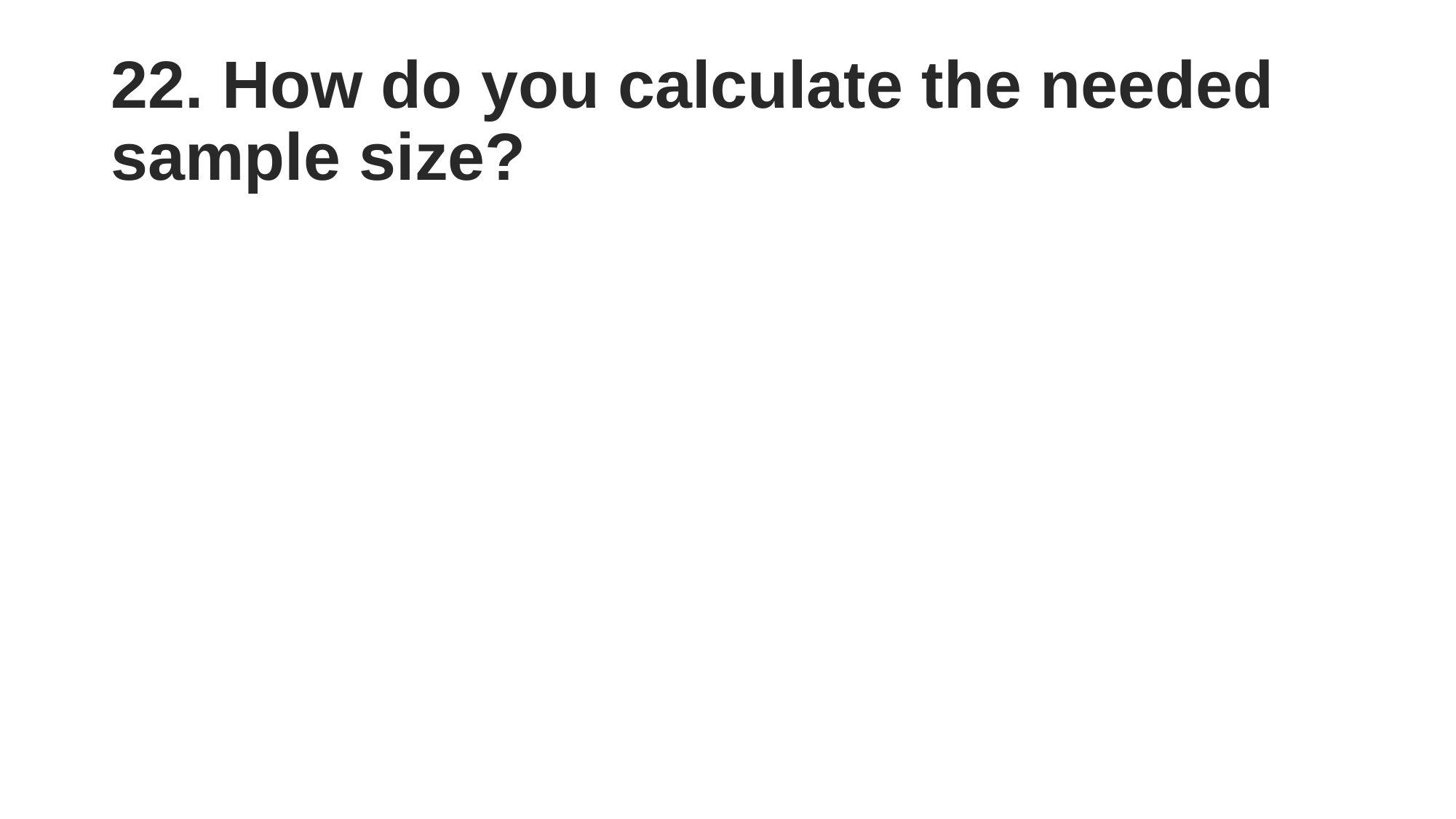

# 22. How do you calculate the needed sample size?